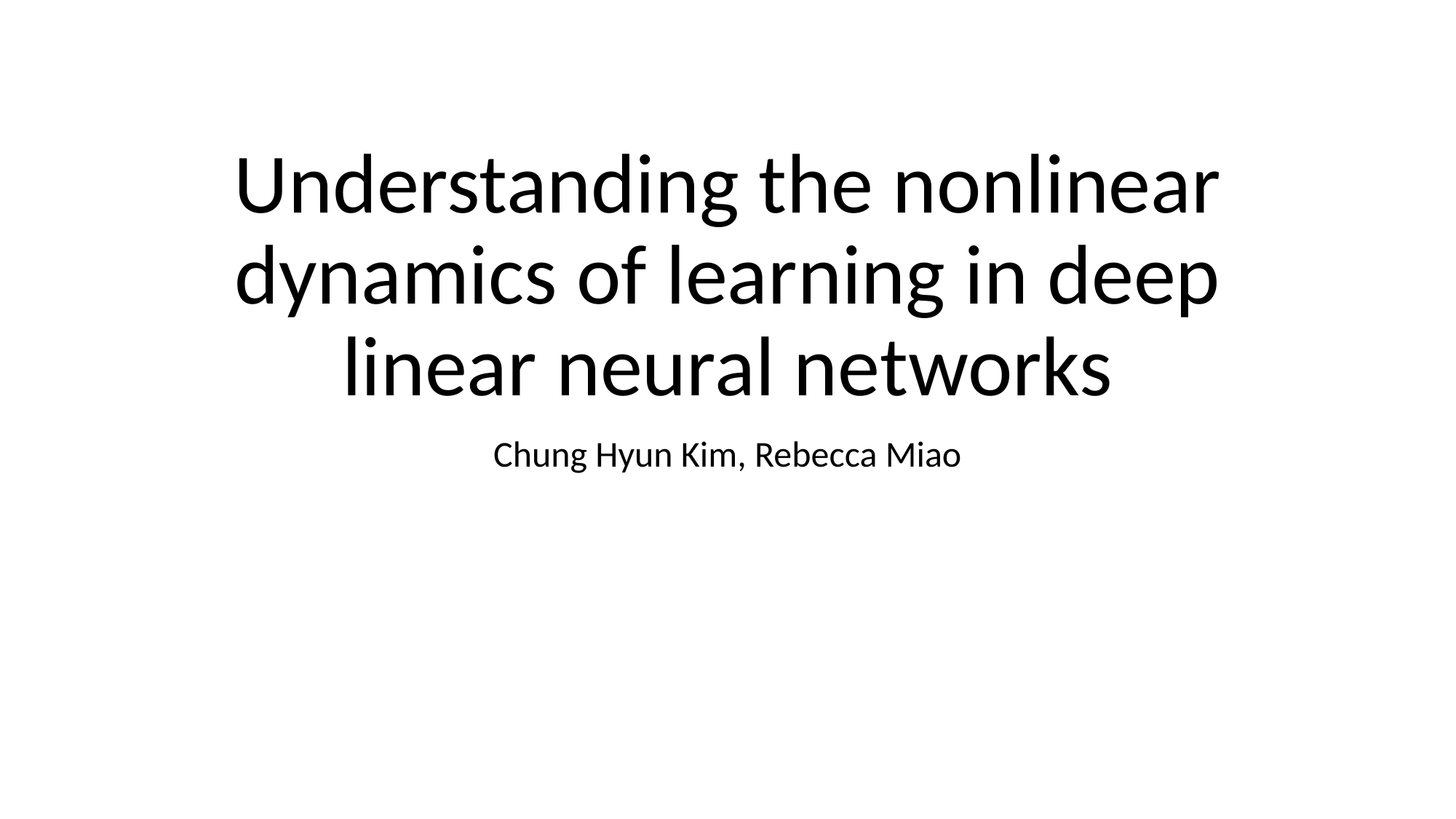

# Understanding the nonlinear dynamics of learning in deep linear neural networks
Chung Hyun Kim, Rebecca Miao